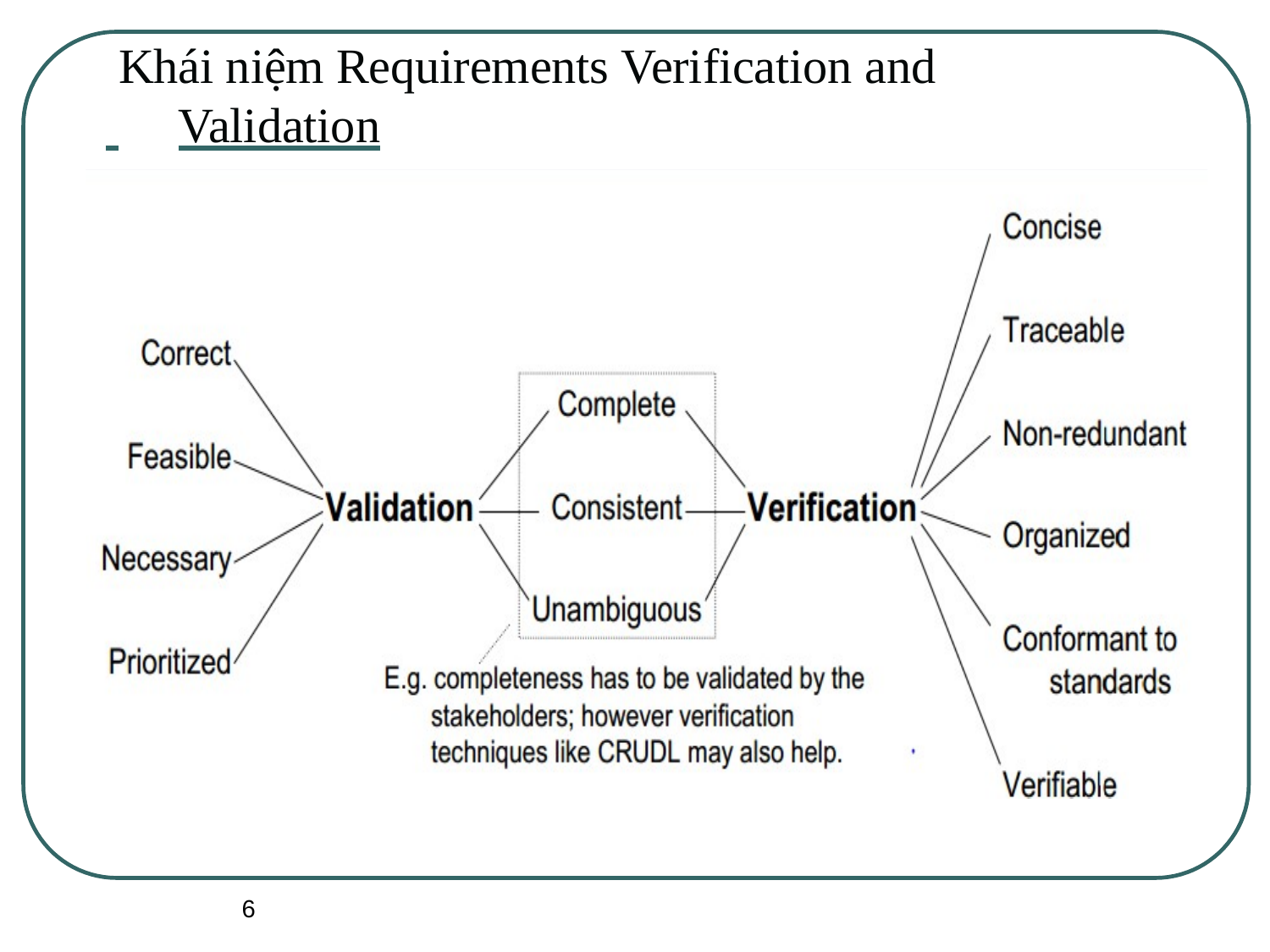

# Khái niệm Requirements Verification and
 	Validation

6